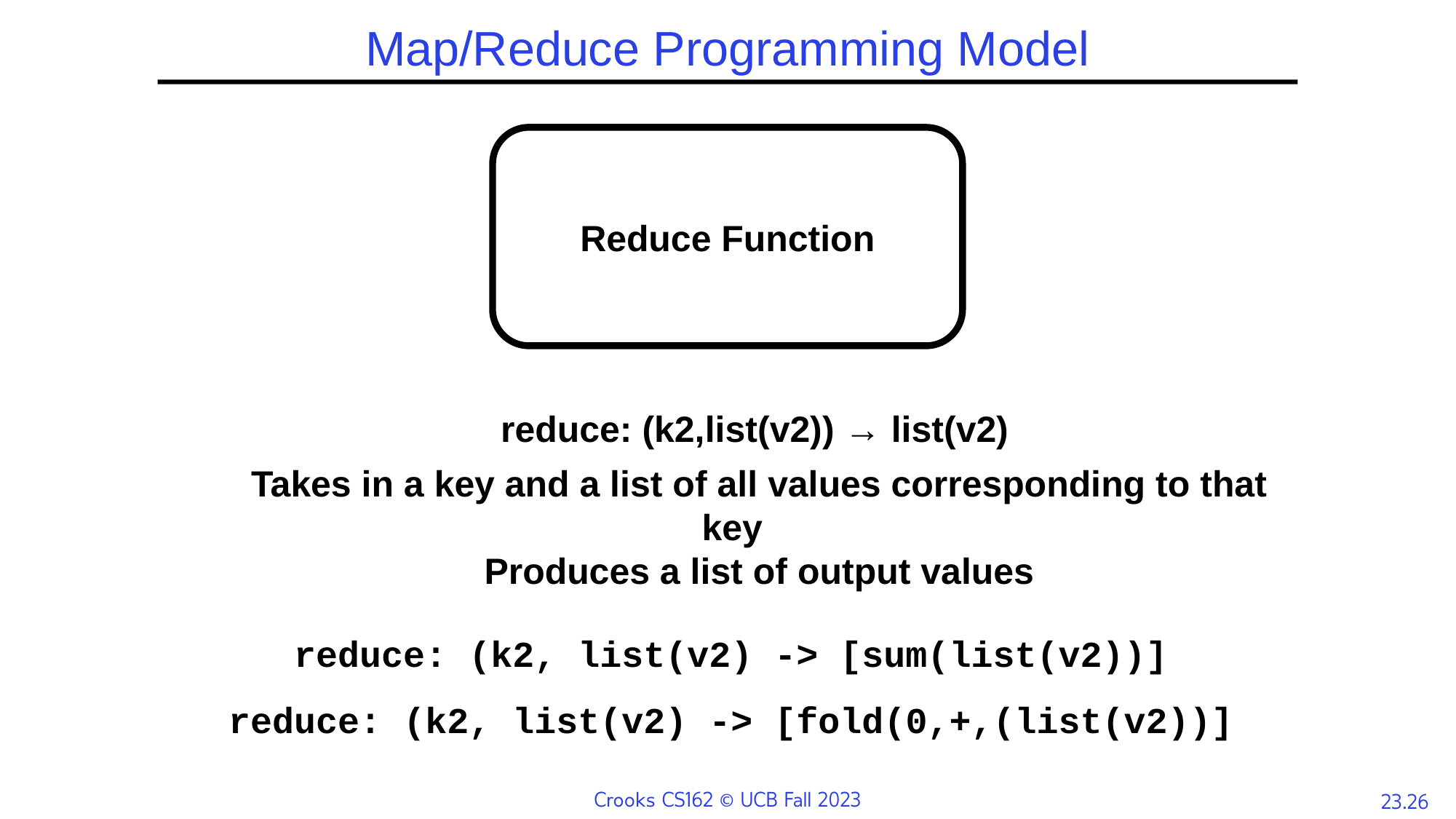

# Map/Reduce Programming Model
Reduce Function
reduce: (k2,list(v2)) → list(v2)
Takes in a key and a list of all values corresponding to that key
Produces a list of output values
reduce: (k2, list(v2) -> [sum(list(v2))]
reduce: (k2, list(v2) -> [fold(0,+,(list(v2))]